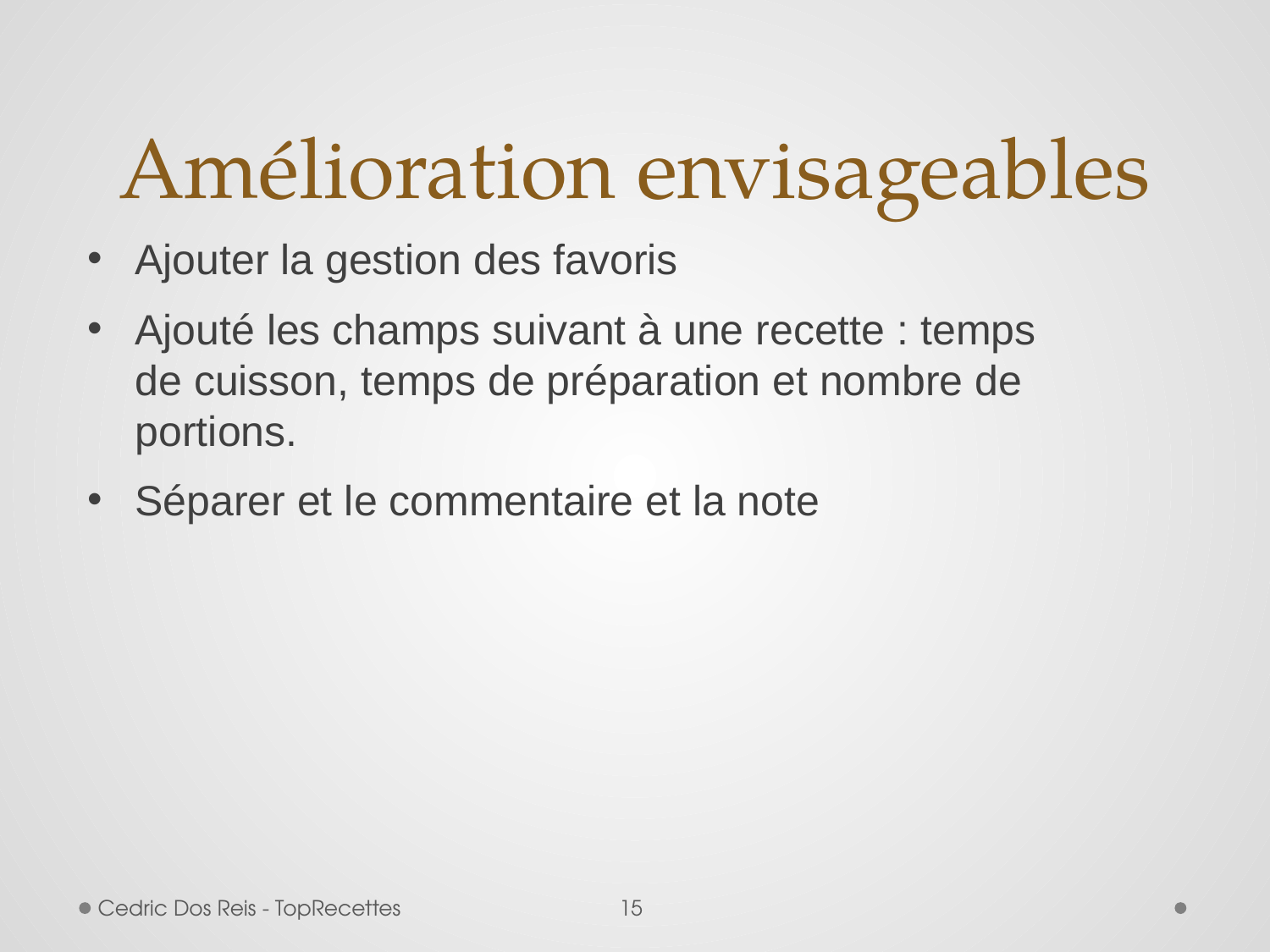

# Amélioration envisageables
Ajouter la gestion des favoris
Ajouté les champs suivant à une recette : temps de cuisson, temps de préparation et nombre de portions.
Séparer et le commentaire et la note

15
Cedric Dos Reis - TopRecettes